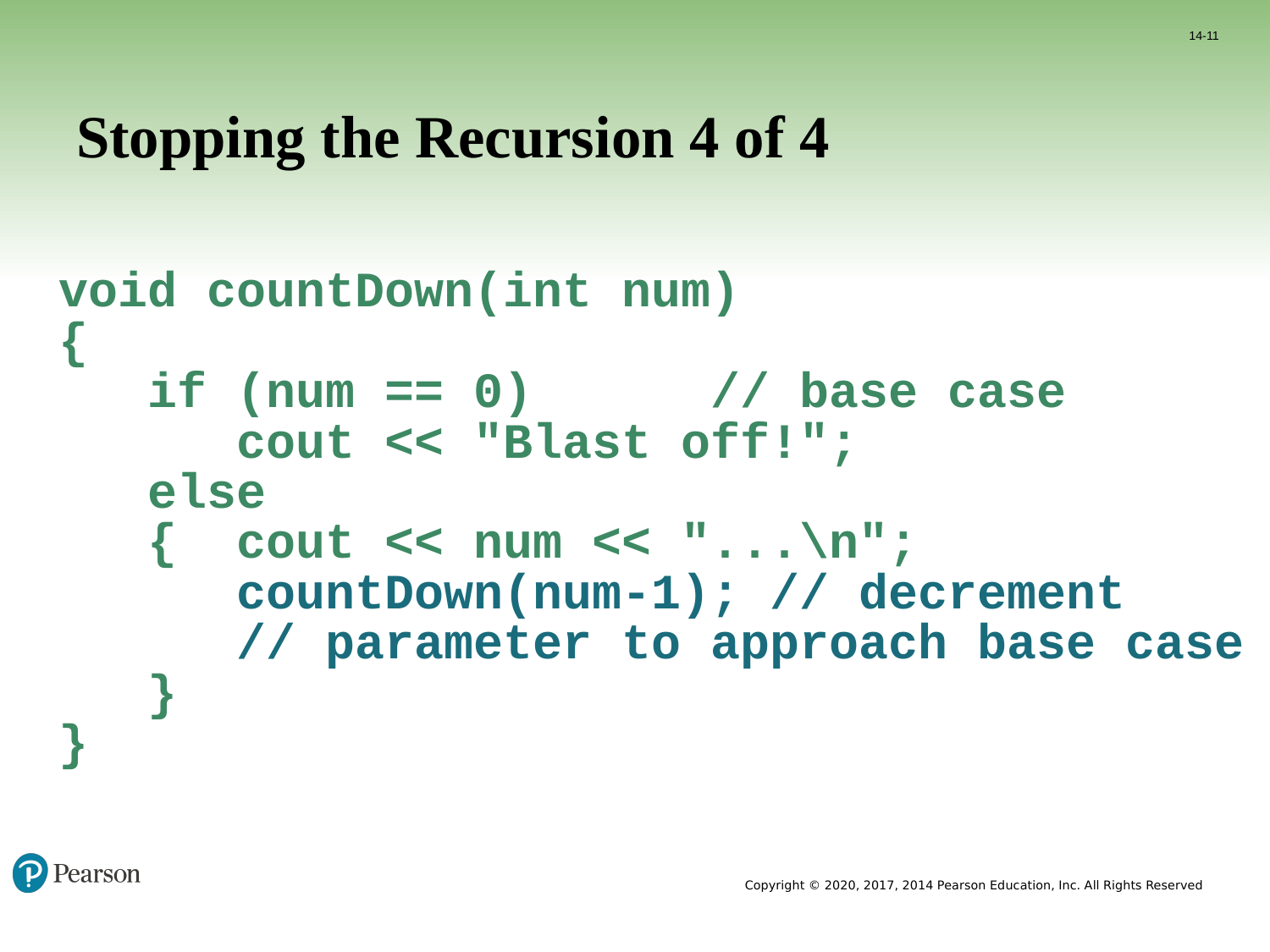

14-11
# Stopping the Recursion 4 of 4
void countDown(int num)
{
   if (num == 0)      // base case
      cout << "Blast off!";
   else
   {  cout << num << "...\n";
      countDown(num-1); // decrement
      // parameter to approach base case
   }
}